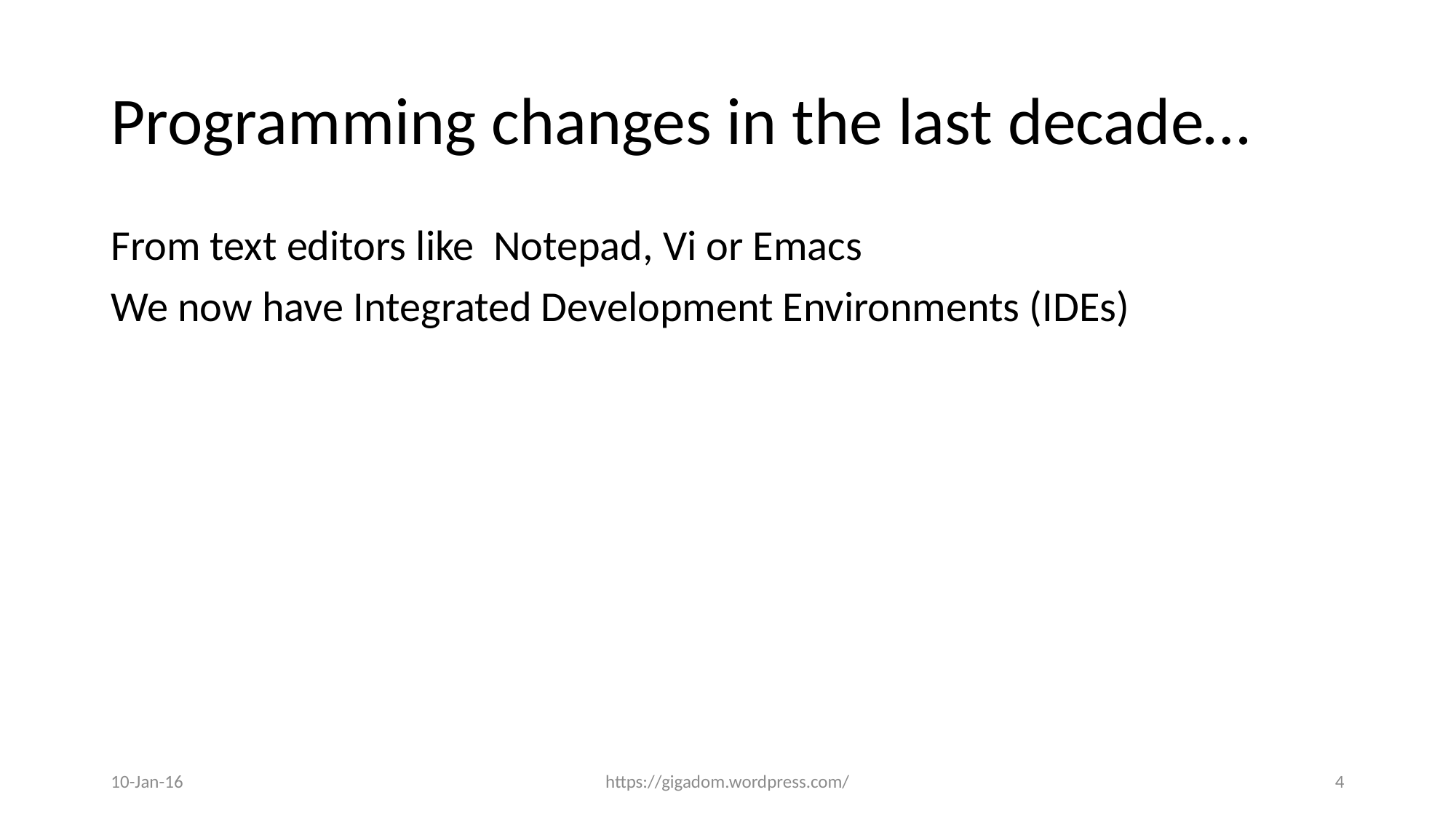

# Programming changes in the last decade…
From text editors like  Notepad, Vi or Emacs
We now have Integrated Development Environments (IDEs)

10-Jan-16
https://gigadom.wordpress.com/
4